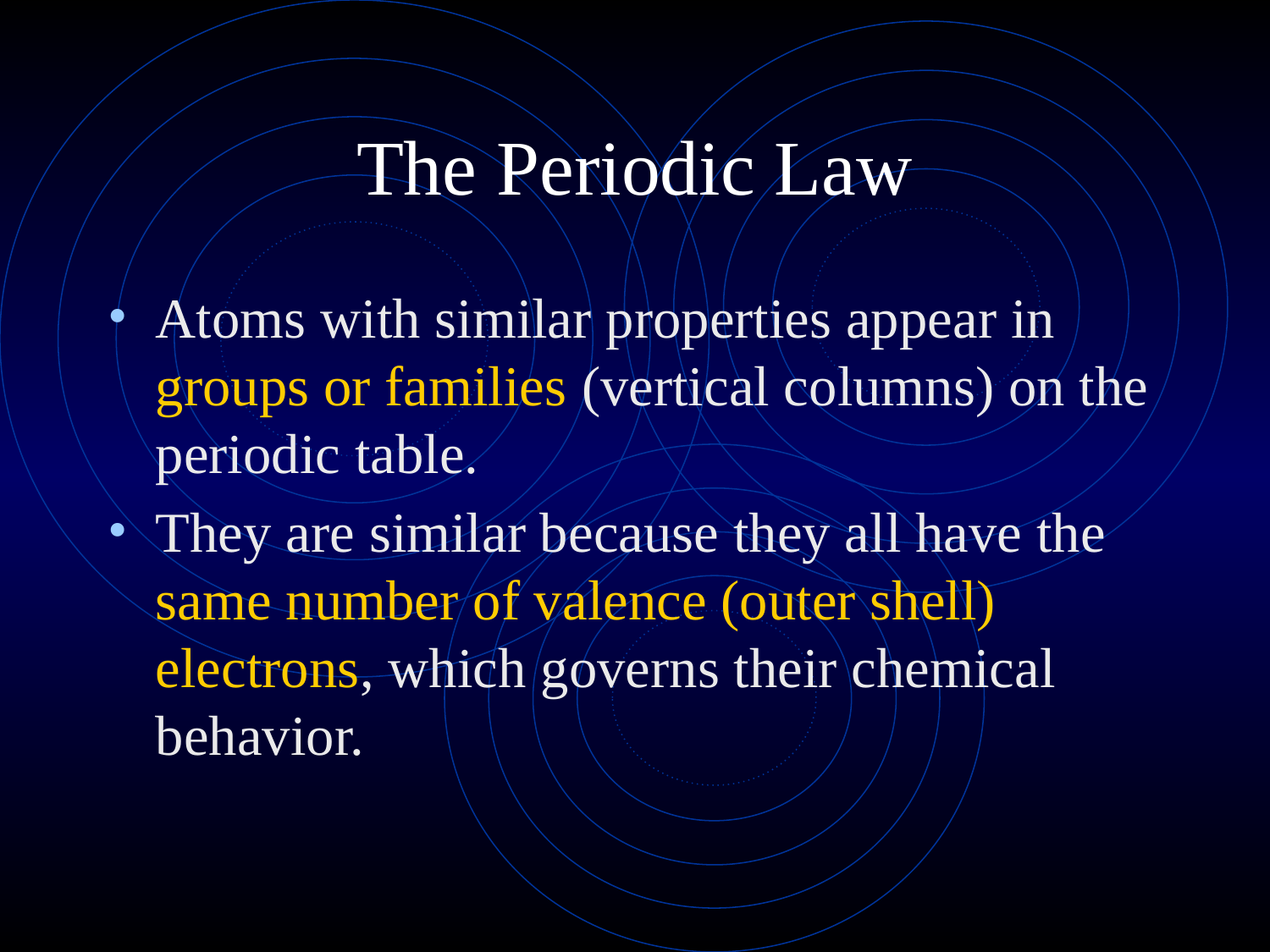

# The Periodic Law
Atoms with similar properties appear in groups or families (vertical columns) on the periodic table.
They are similar because they all have the same number of valence (outer shell) electrons, which governs their chemical behavior.